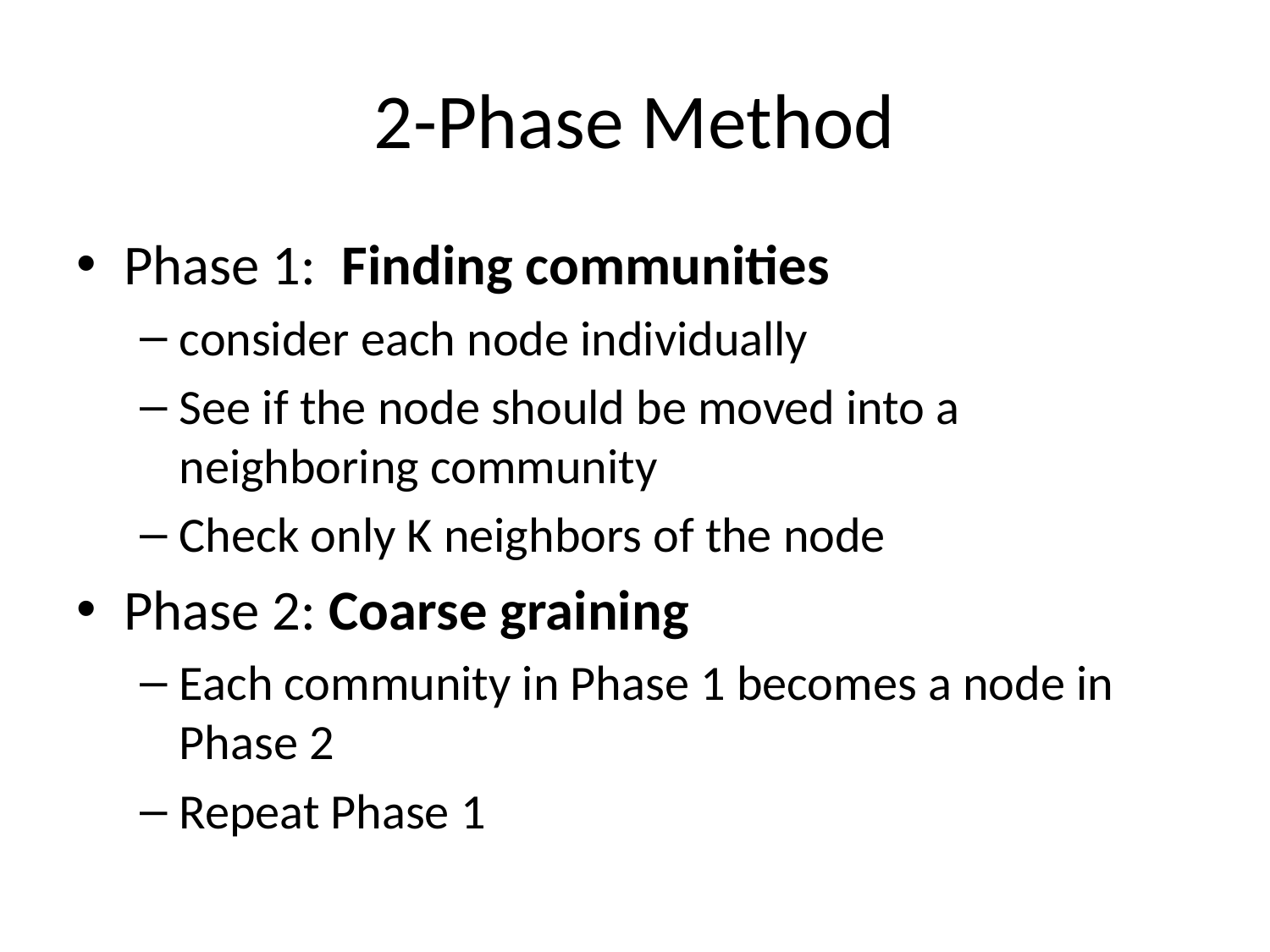

# 2-Phase Method
Phase 1:  Finding communities
consider each node individually
See if the node should be moved into a neighboring community
Check only K neighbors of the node
Phase 2: Coarse graining
Each community in Phase 1 becomes a node in Phase 2
Repeat Phase 1